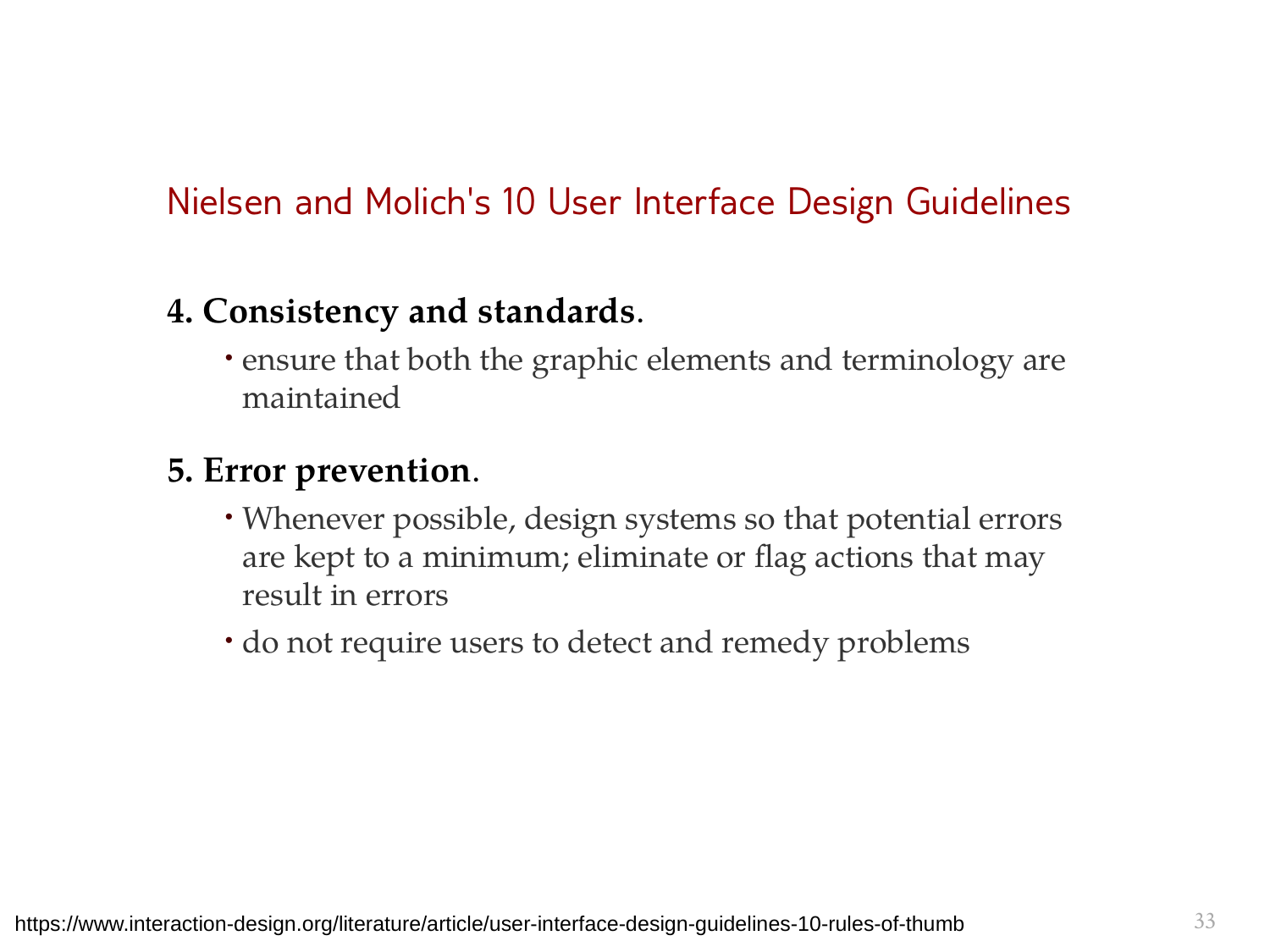

# Nielsen and Molich's 10 User Interface Design Guidelines
4. Consistency and standards.
ensure that both the graphic elements and terminology are maintained
5. Error prevention.
Whenever possible, design systems so that potential errors are kept to a minimum; eliminate or flag actions that may result in errors
do not require users to detect and remedy problems
33
https://www.interaction-design.org/literature/article/user-interface-design-guidelines-10-rules-of-thumb